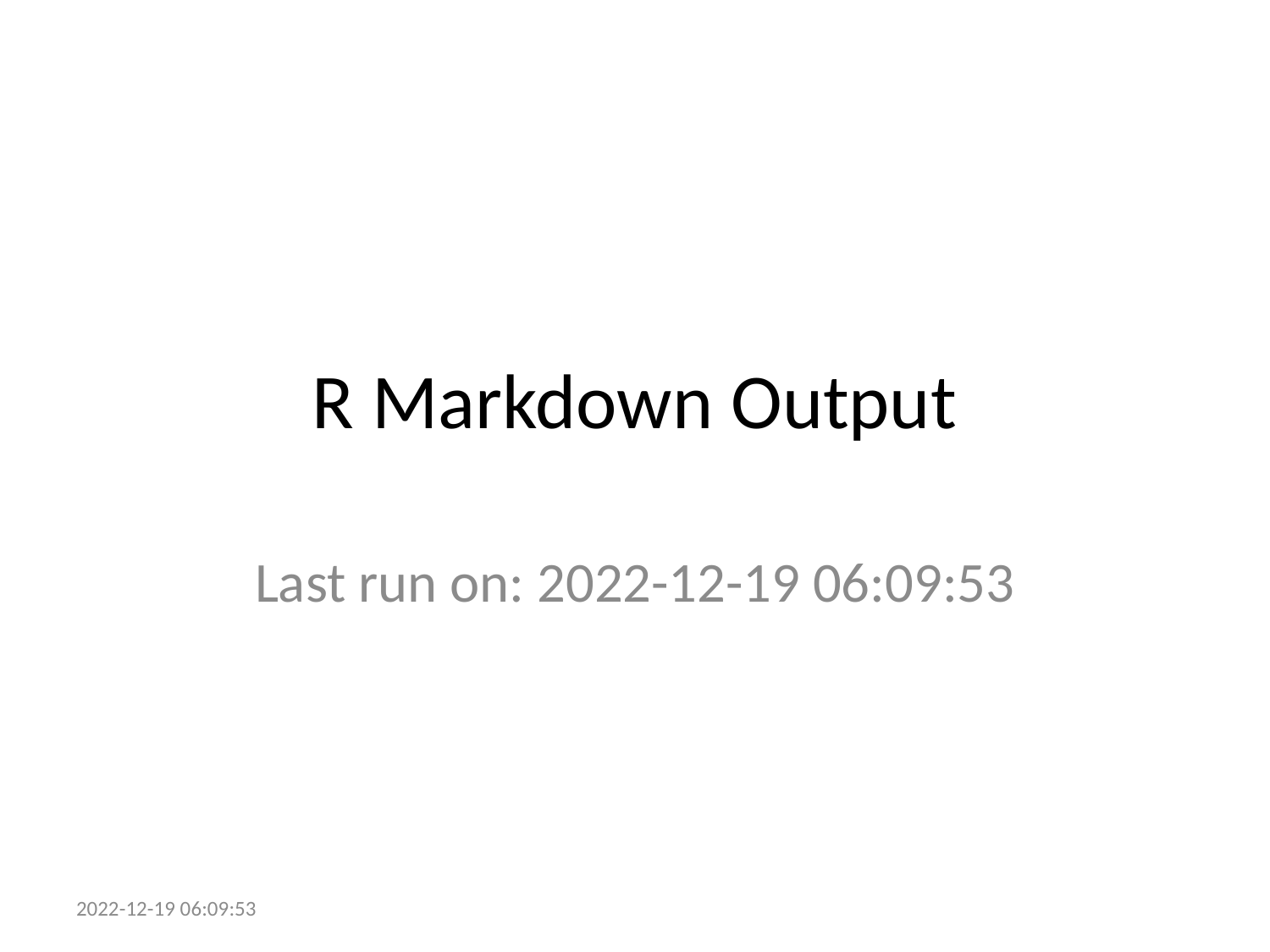

# R Markdown Output
Last run on: 2022-12-19 06:09:53
2022-12-19 06:09:53